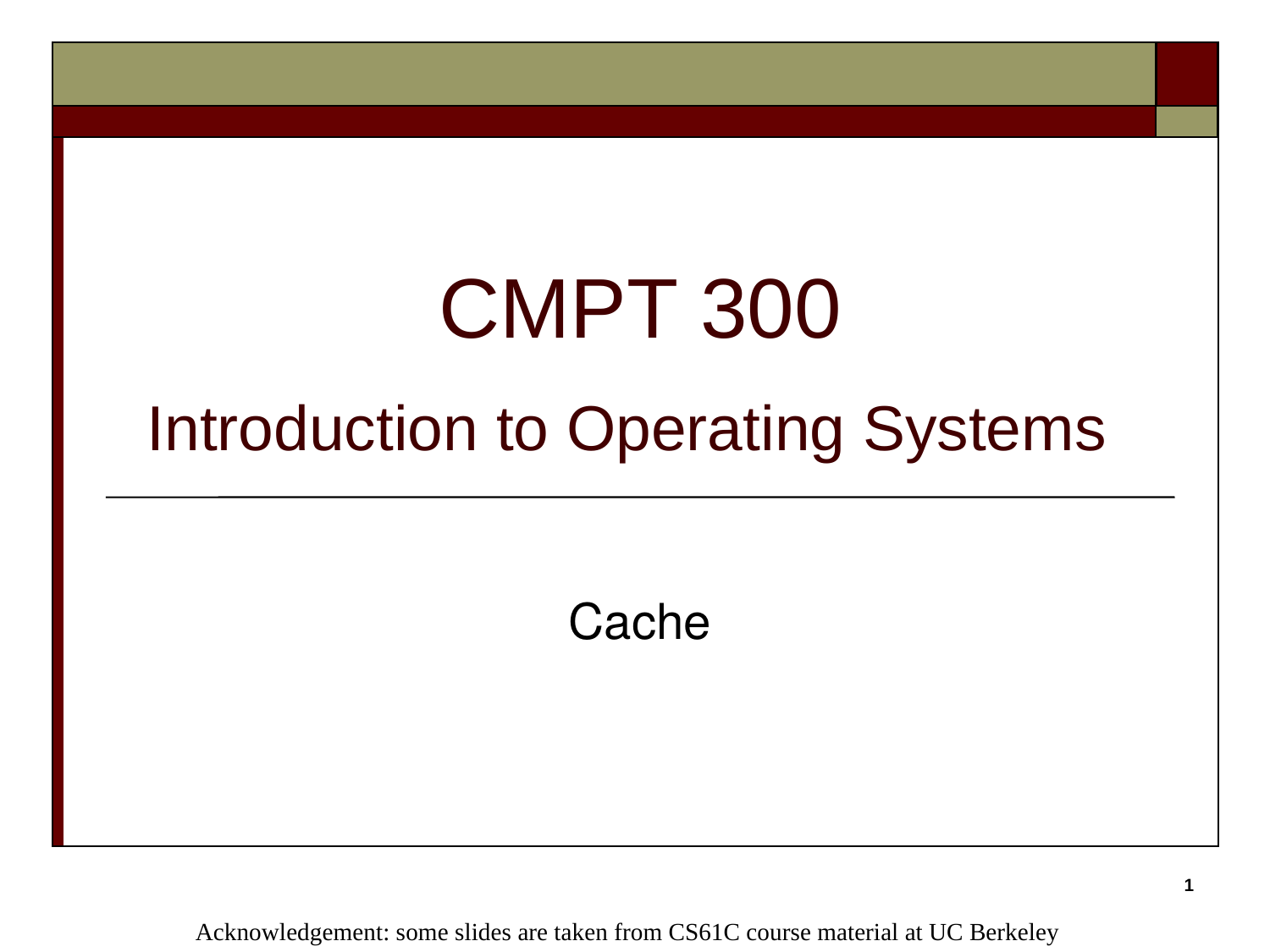

# CMPT 300 Introduction to Operating Systems

Cache
1
Acknowledgement: some slides are taken from CS61C course material at UC Berkeley